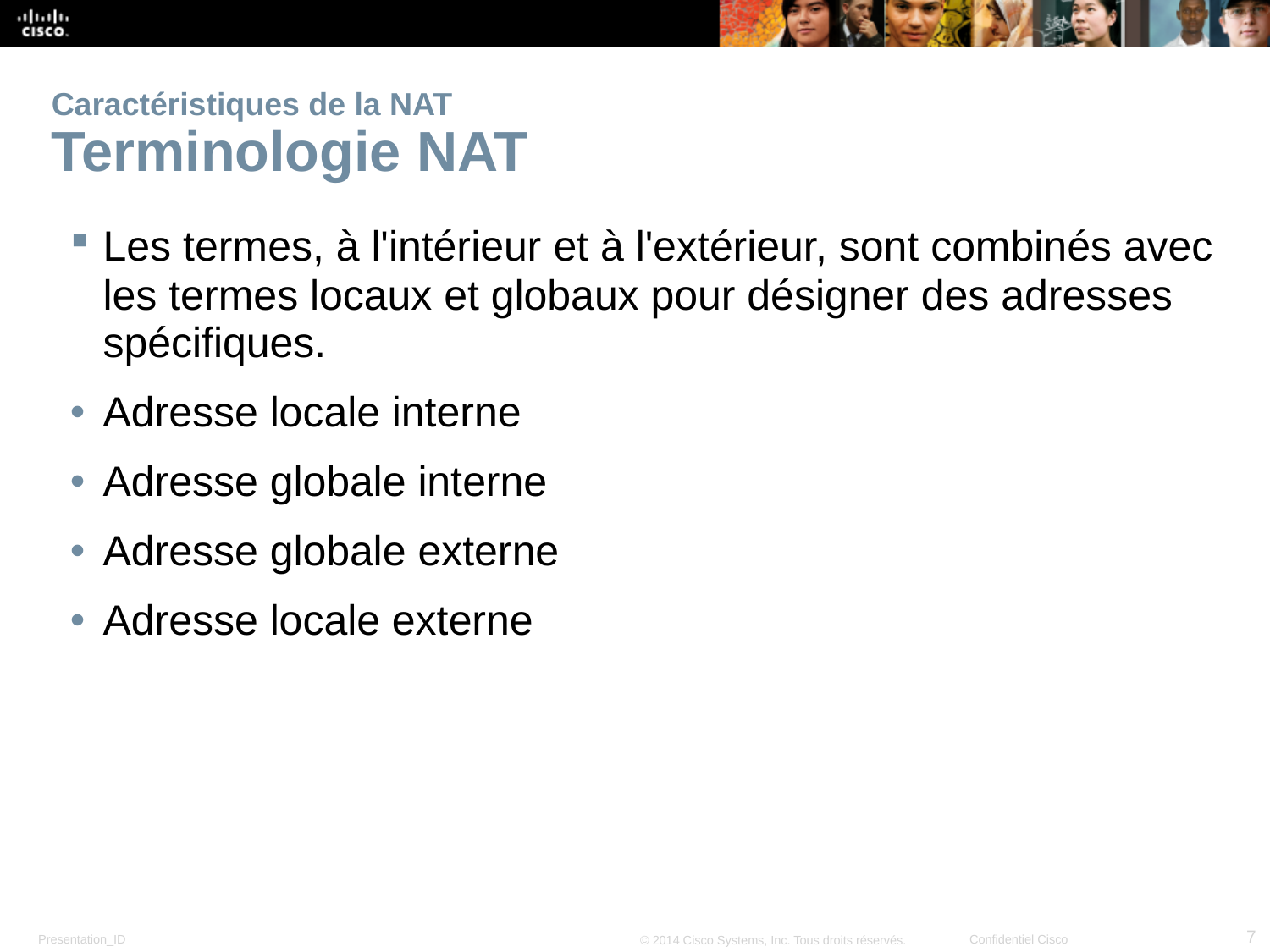

# Caractéristiques de la NAT Terminologie NAT
Les termes, à l'intérieur et à l'extérieur, sont combinés avec les termes locaux et globaux pour désigner des adresses spécifiques.
Adresse locale interne
Adresse globale interne
Adresse globale externe
Adresse locale externe